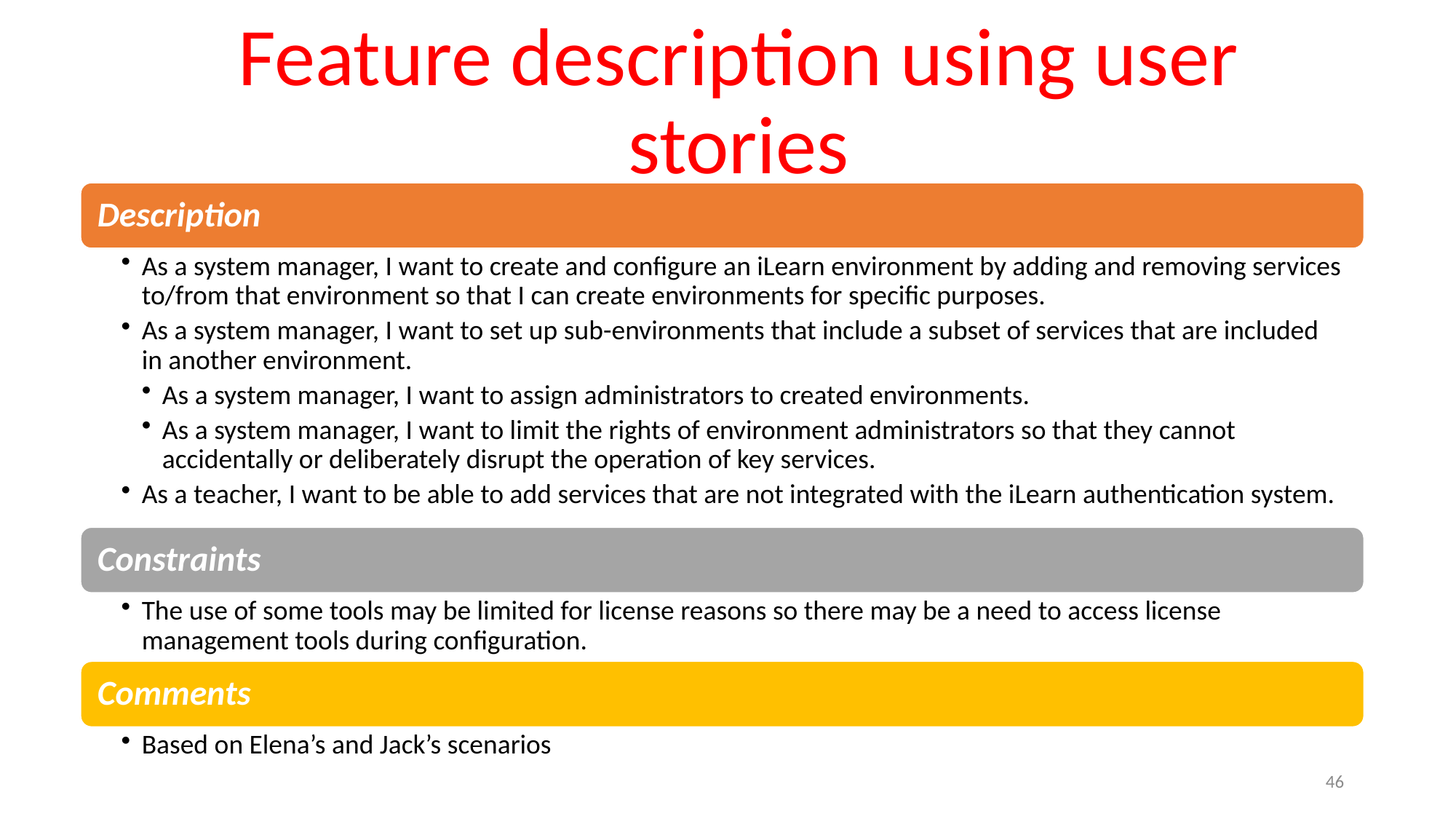

# Feature description using user stories
Description
As a system manager, I want to create and configure an iLearn environment by adding and removing services to/from that environment so that I can create environments for specific purposes.
As a system manager, I want to set up sub-environments that include a subset of services that are included in another environment.
As a system manager, I want to assign administrators to created environments.
As a system manager, I want to limit the rights of environment administrators so that they cannot accidentally or deliberately disrupt the operation of key services.
As a teacher, I want to be able to add services that are not integrated with the iLearn authentication system.
Constraints
The use of some tools may be limited for license reasons so there may be a need to access license management tools during configuration.
Comments
Based on Elena’s and Jack’s scenarios
46